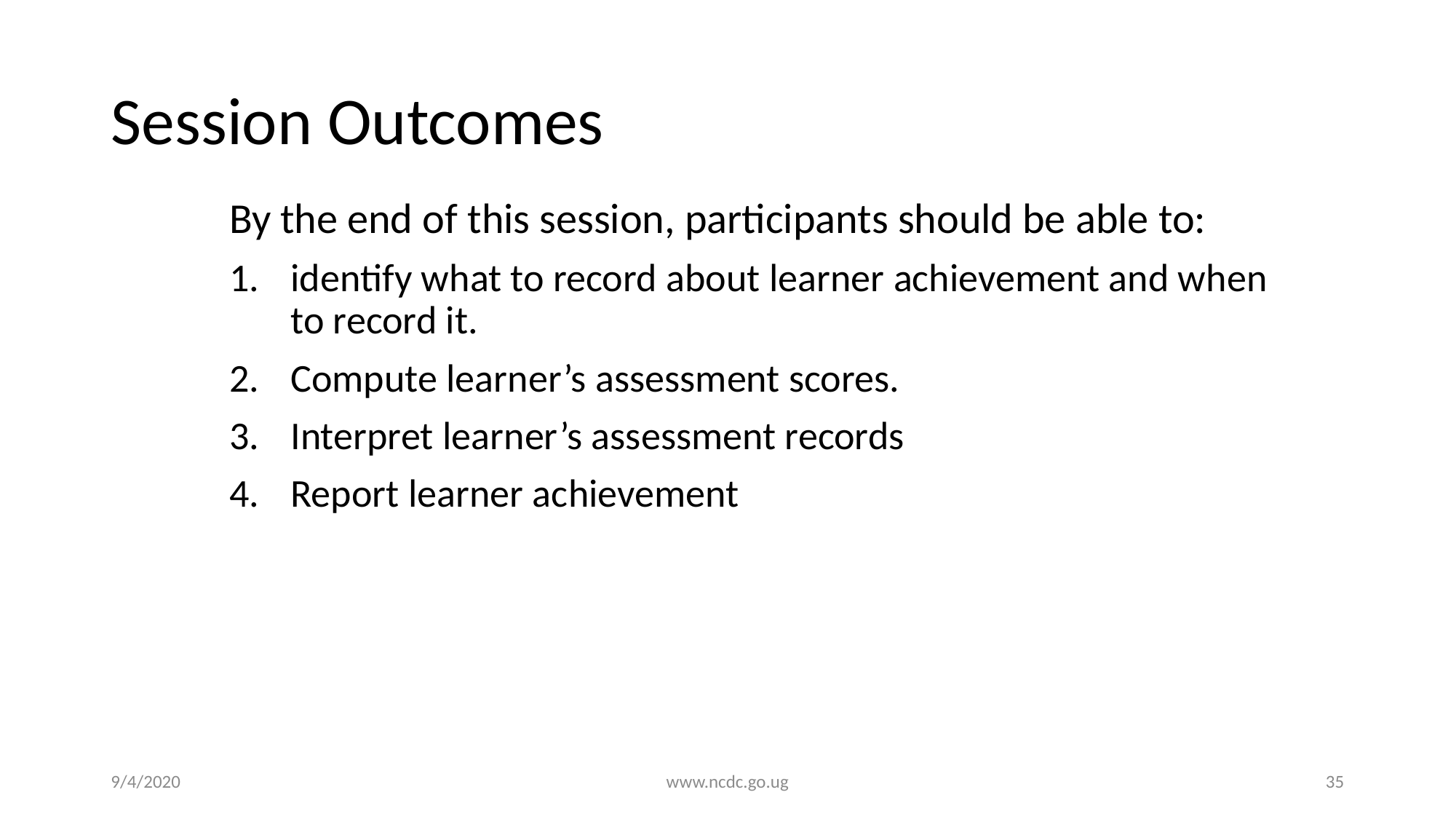

# Session Outcomes
By the end of this session, participants should be able to:
identify what to record about learner achievement and when to record it.
Compute learner’s assessment scores.
Interpret learner’s assessment records
Report learner achievement

9/4/2020
www.ncdc.go.ug
35